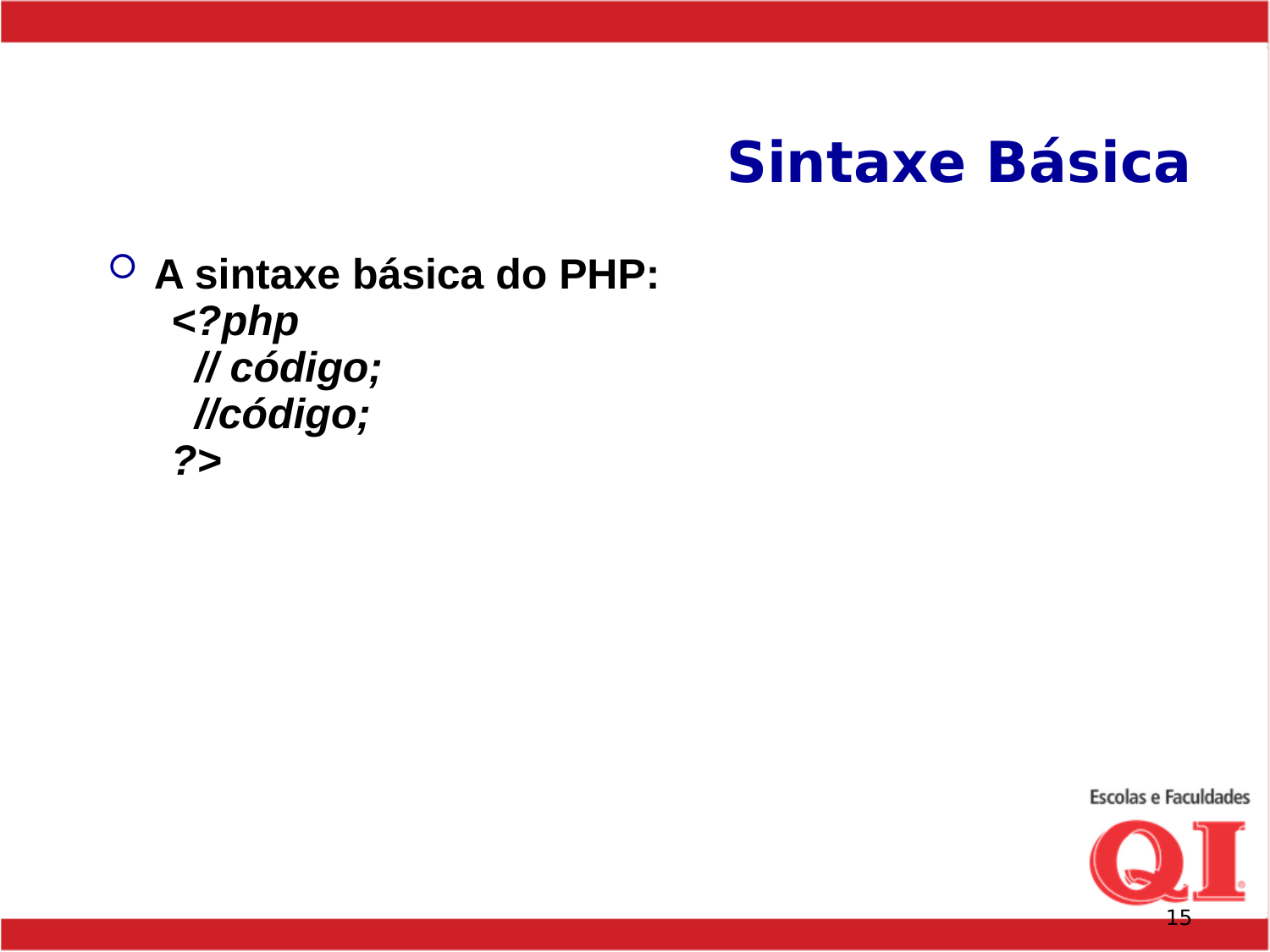

# Sintaxe Básica
A sintaxe básica do PHP:
<?php
  // código;
  //código;
?>
15